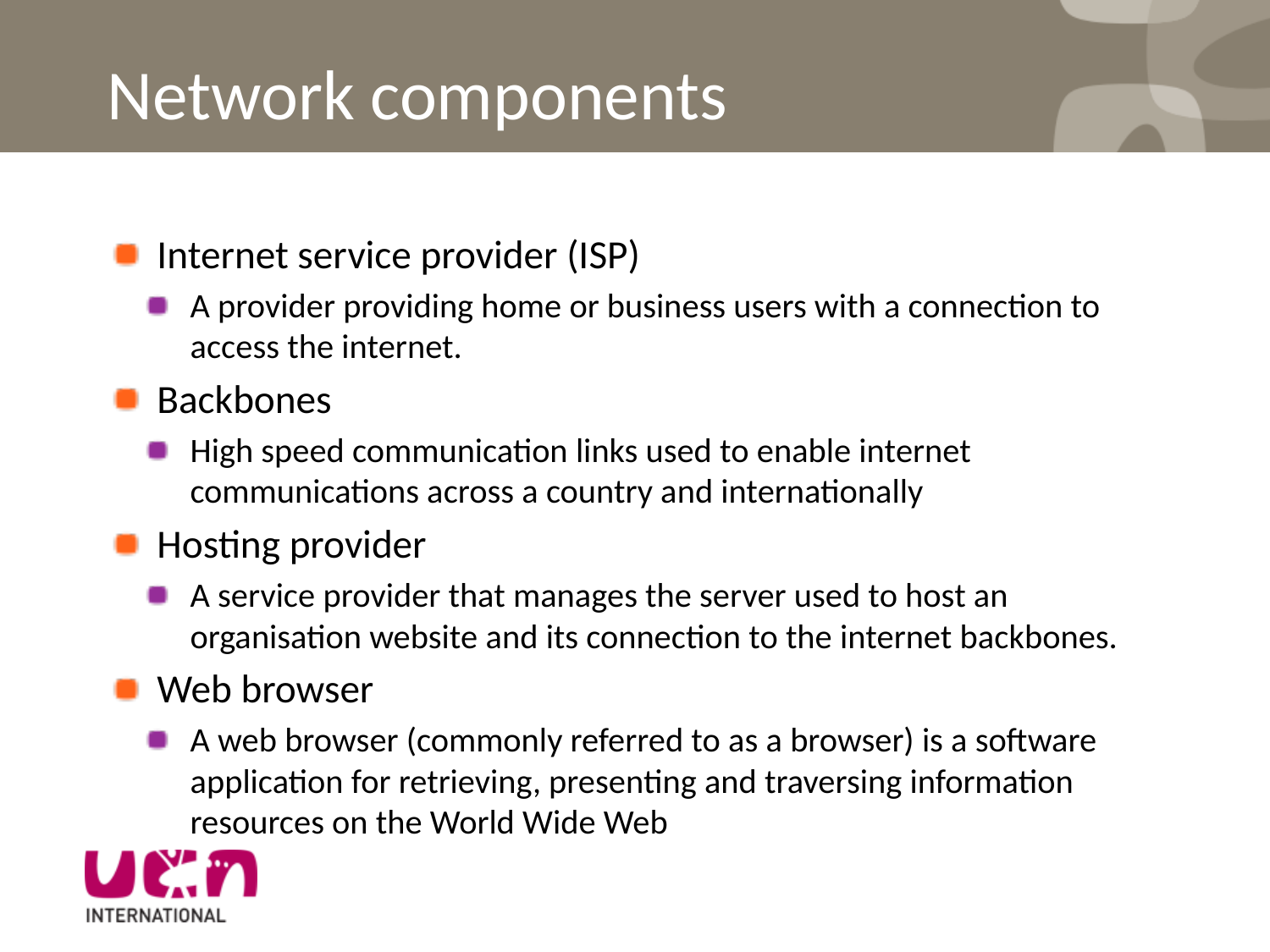

# Network components
Internet service provider (ISP)
A provider providing home or business users with a connection to access the internet.
Backbones
High speed communication links used to enable internet communications across a country and internationally
Hosting provider
A service provider that manages the server used to host an organisation website and its connection to the internet backbones.
Web browser
A web browser (commonly referred to as a browser) is a software application for retrieving, presenting and traversing information resources on the World Wide Web